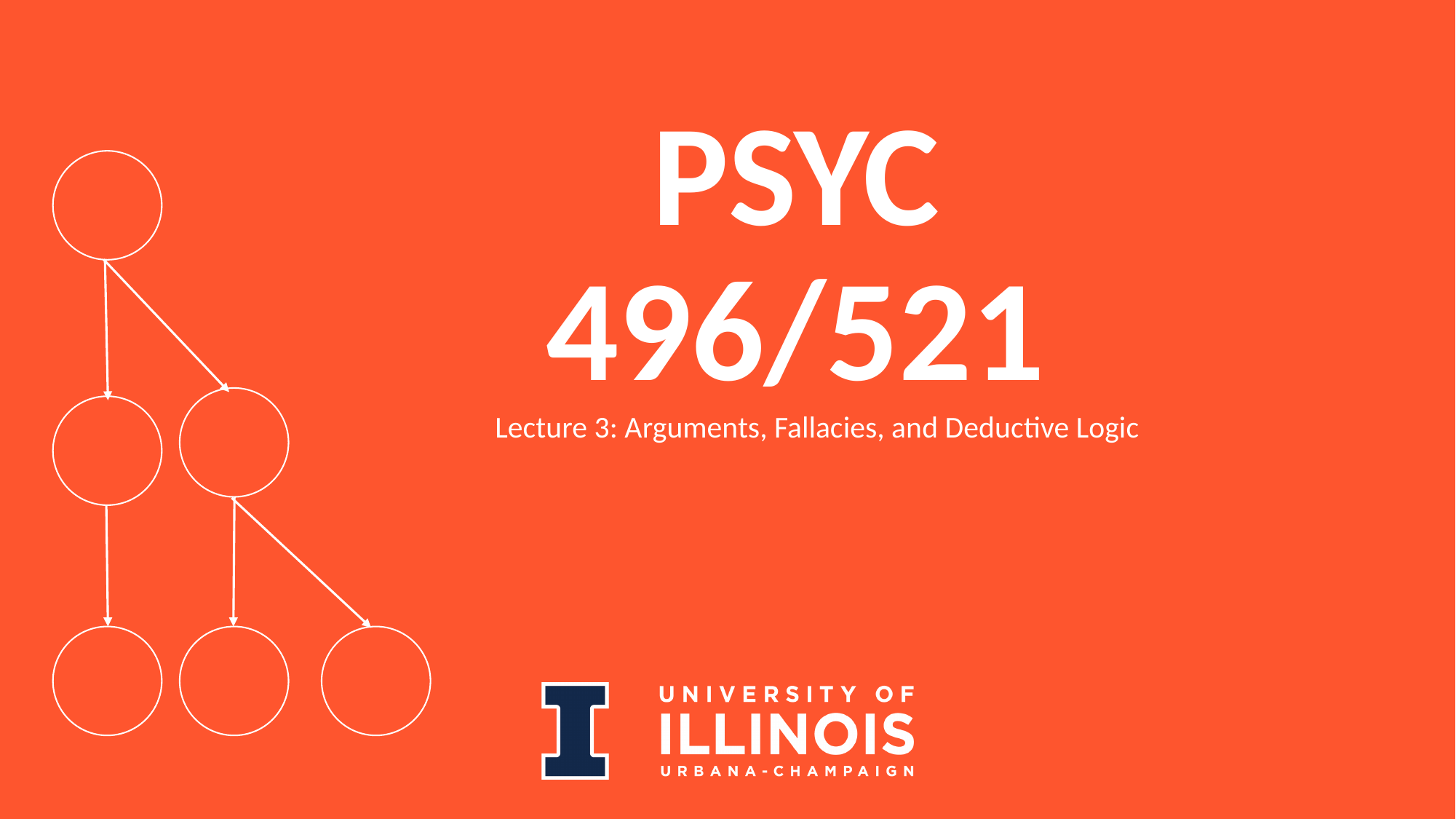

# PSYC 496/521

Lecture 3: Arguments, Fallacies, and Deductive Logic